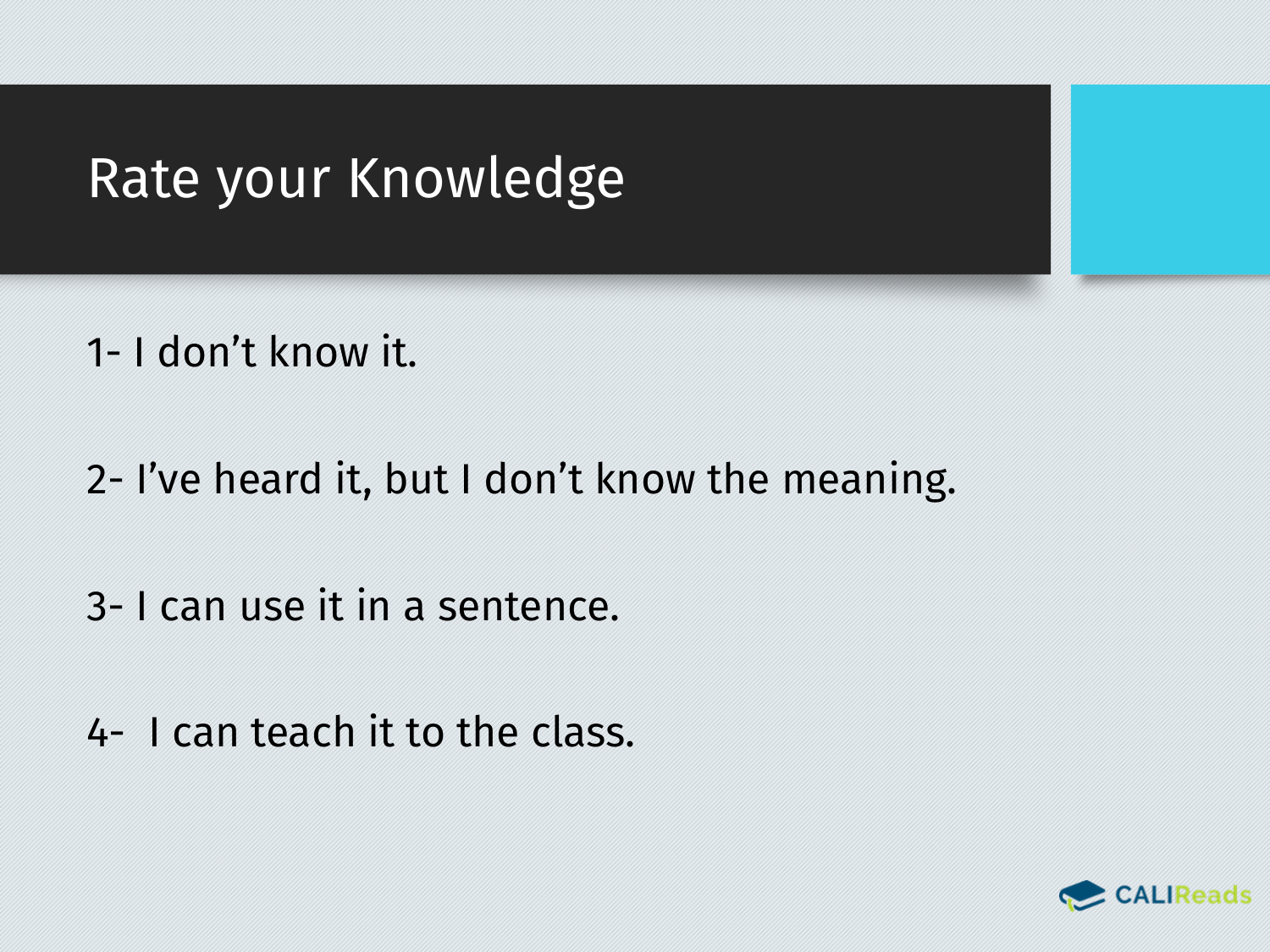

# Rate your Knowledge
1- I don’t know it.

2- I’ve heard it, but I don’t know the meaning.

3- I can use it in a sentence.

4-  I can teach it to the class.